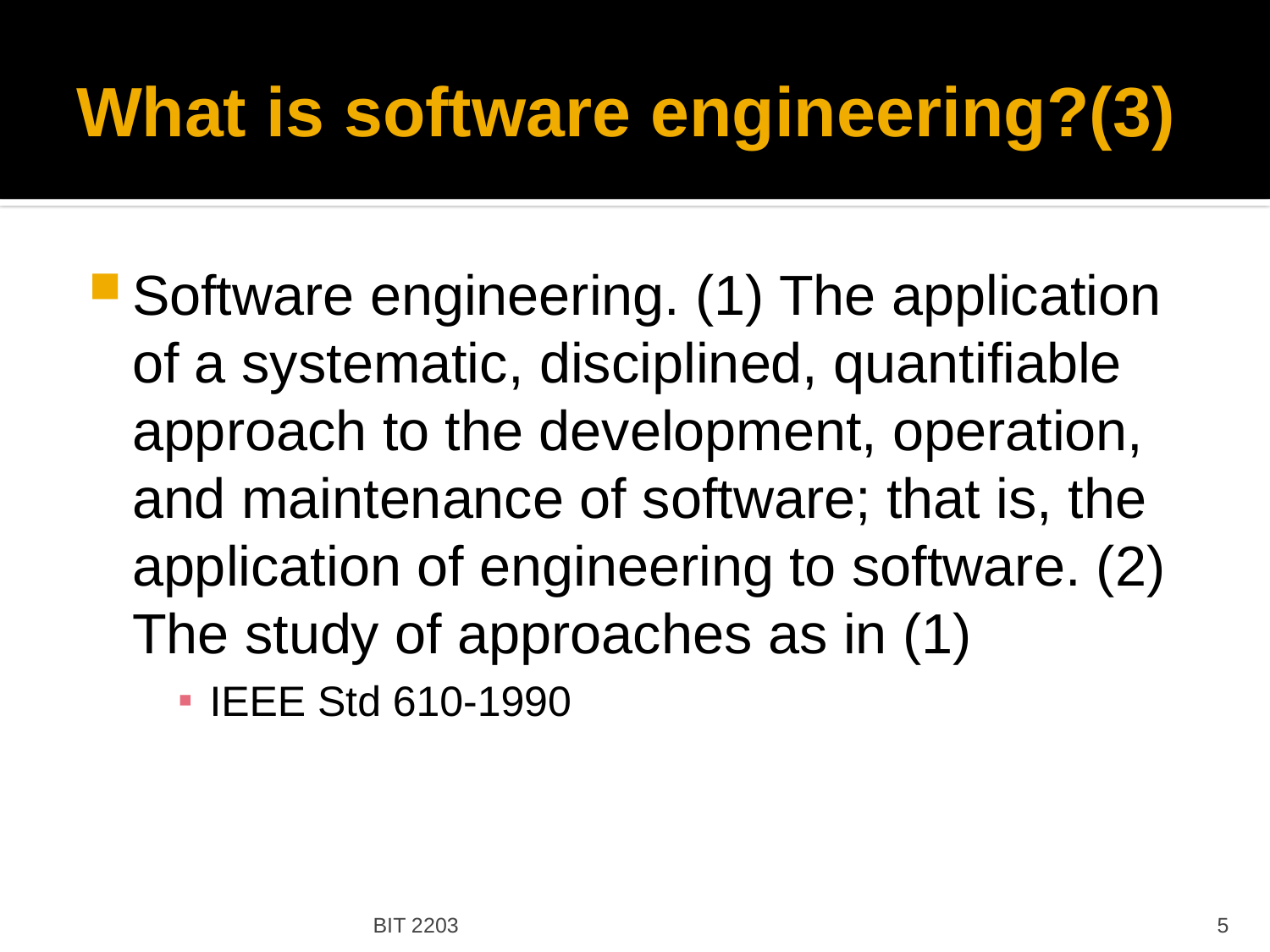

# What is software engineering?(3)
Software engineering. (1) The application of a systematic, disciplined, quantifiable approach to the development, operation, and maintenance of software; that is, the application of engineering to software. (2) The study of approaches as in (1)
IEEE Std 610-1990
BIT 2203
5